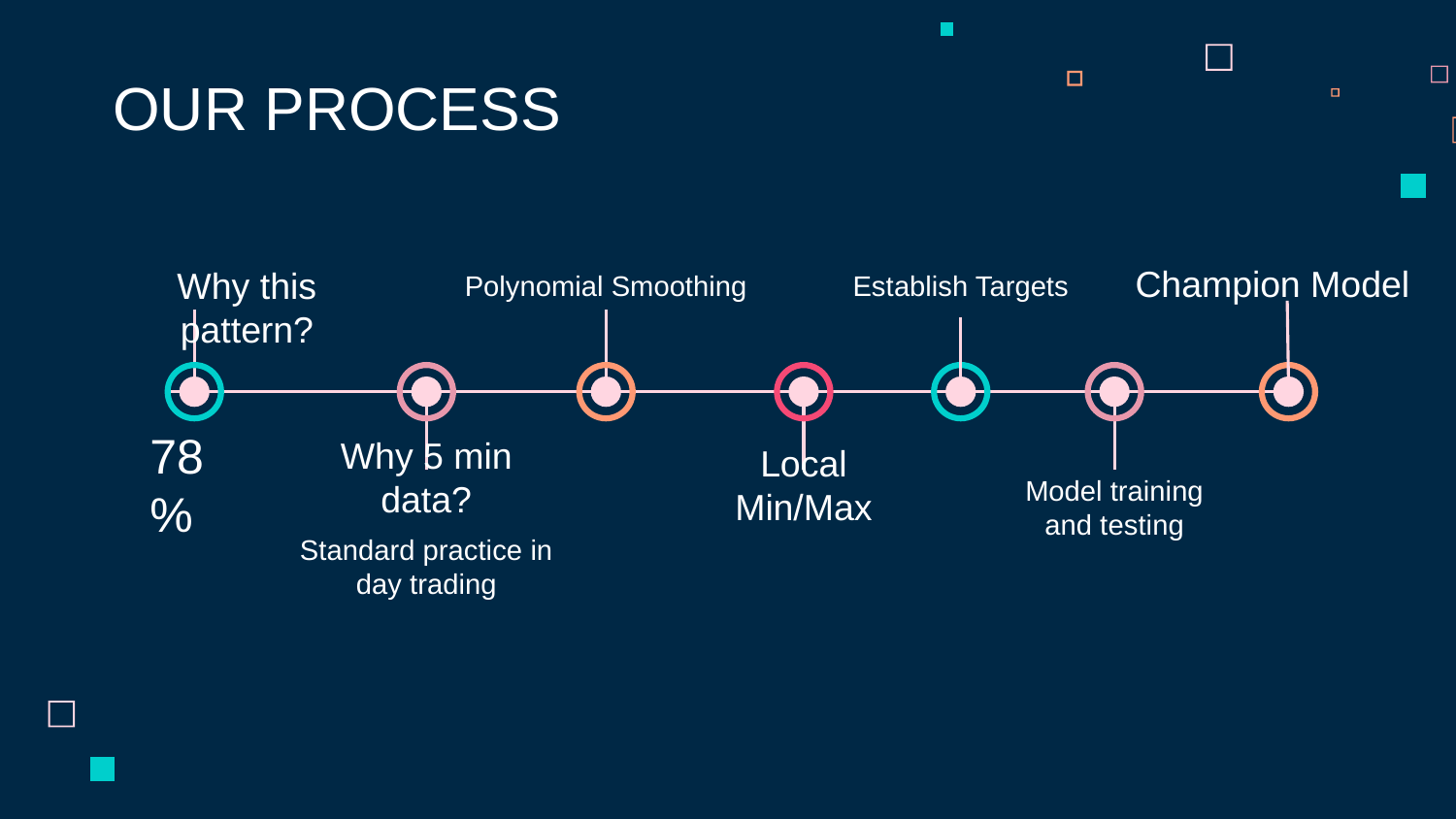

# OUR PROCESS
Polynomial Smoothing
Establish Targets
Why this pattern?
Champion Model

78%
Model training and testing
Why 5 min data?
Local Min/Max
Standard practice in day trading